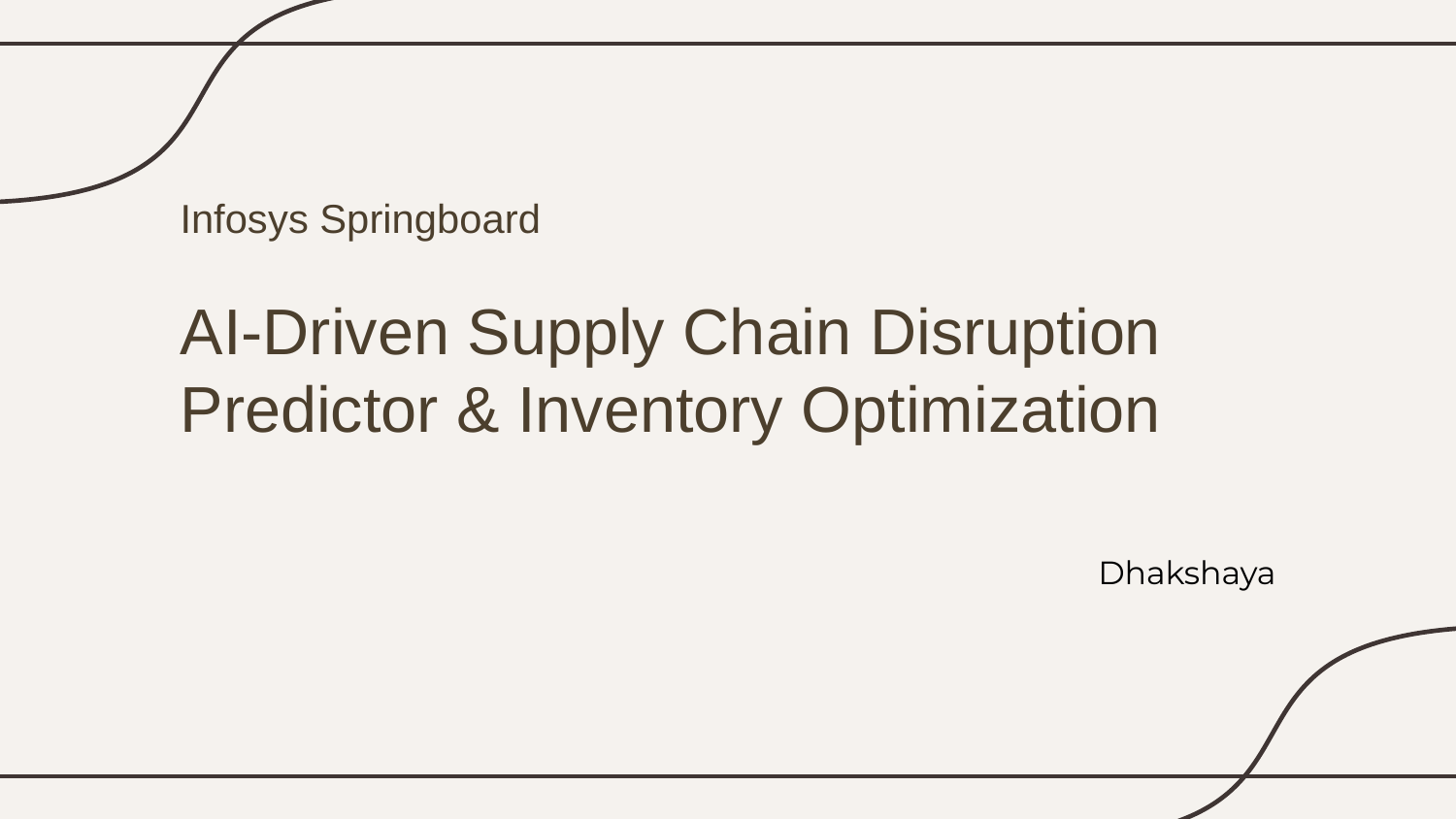

# Infosys Springboard AI-Driven Supply Chain Disruption Predictor & Inventory Optimization
Dhakshaya